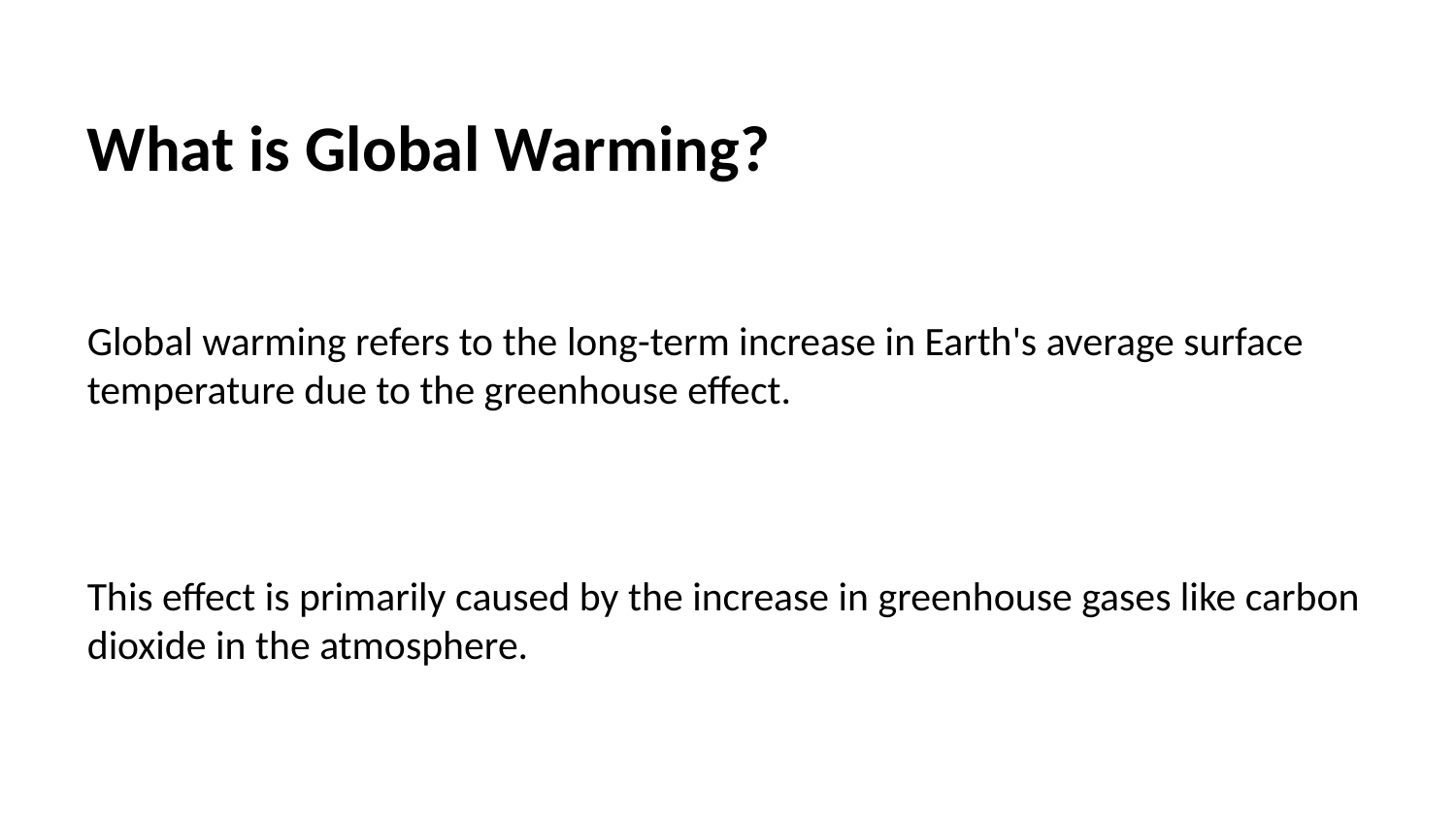

What is Global Warming?
Global warming refers to the long-term increase in Earth's average surface temperature due to the greenhouse effect.
This effect is primarily caused by the increase in greenhouse gases like carbon dioxide in the atmosphere.